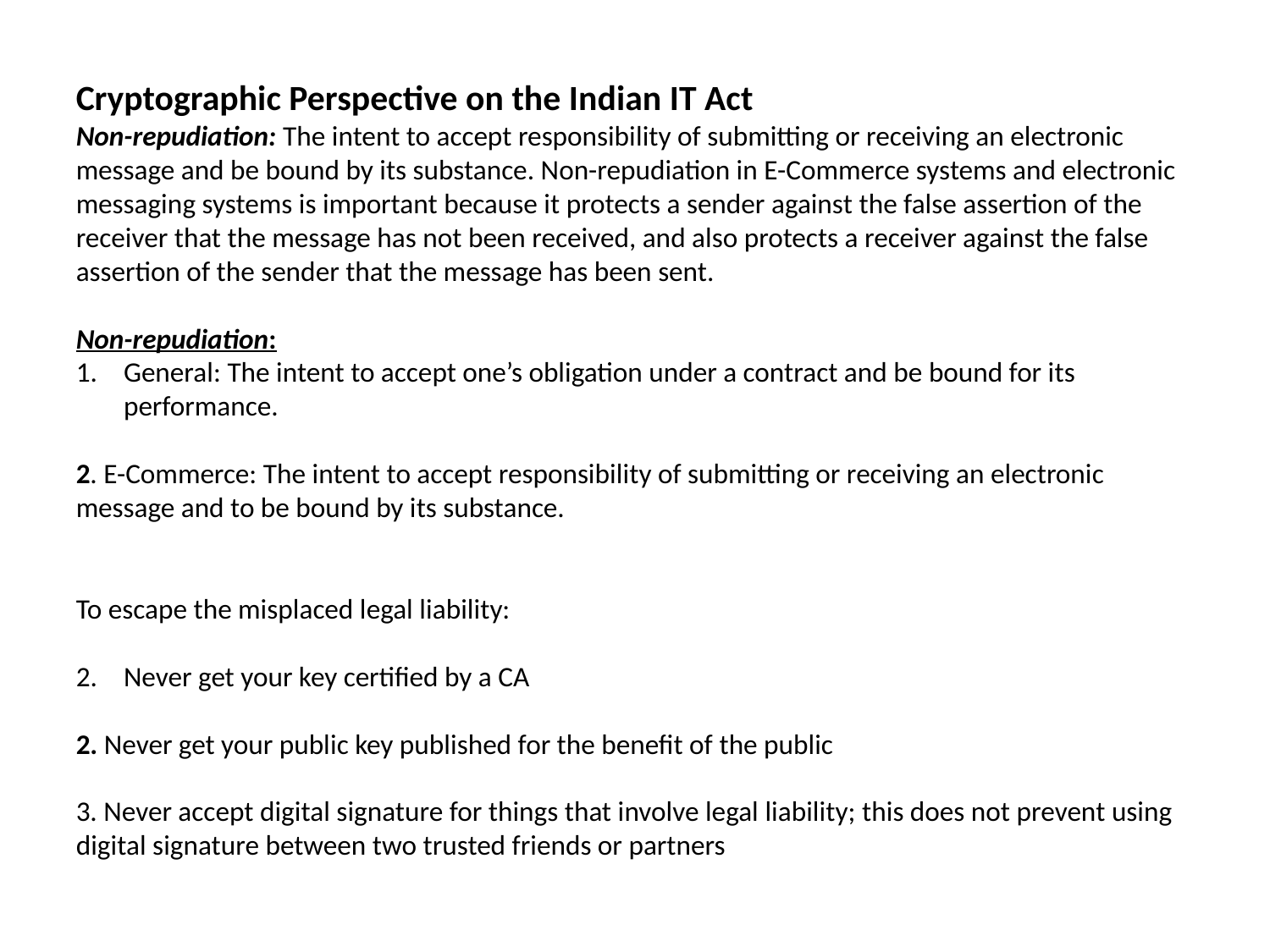

Cryptographic Perspective on the Indian IT Act
Non-repudiation: The intent to accept responsibility of submitting or receiving an electronic message and be bound by its substance. Non-repudiation in E-Commerce systems and electronic messaging systems is important because it protects a sender against the false assertion of the receiver that the message has not been received, and also protects a receiver against the false assertion of the sender that the message has been sent.

Non-repudiation:
General: The intent to accept one’s obligation under a contract and be bound for its performance.

2. E-Commerce: The intent to accept responsibility of submitting or receiving an electronic message and to be bound by its substance.

To escape the misplaced legal liability:

Never get your key certified by a CA

2. Never get your public key published for the benefit of the public

3. Never accept digital signature for things that involve legal liability; this does not prevent using digital signature between two trusted friends or partners